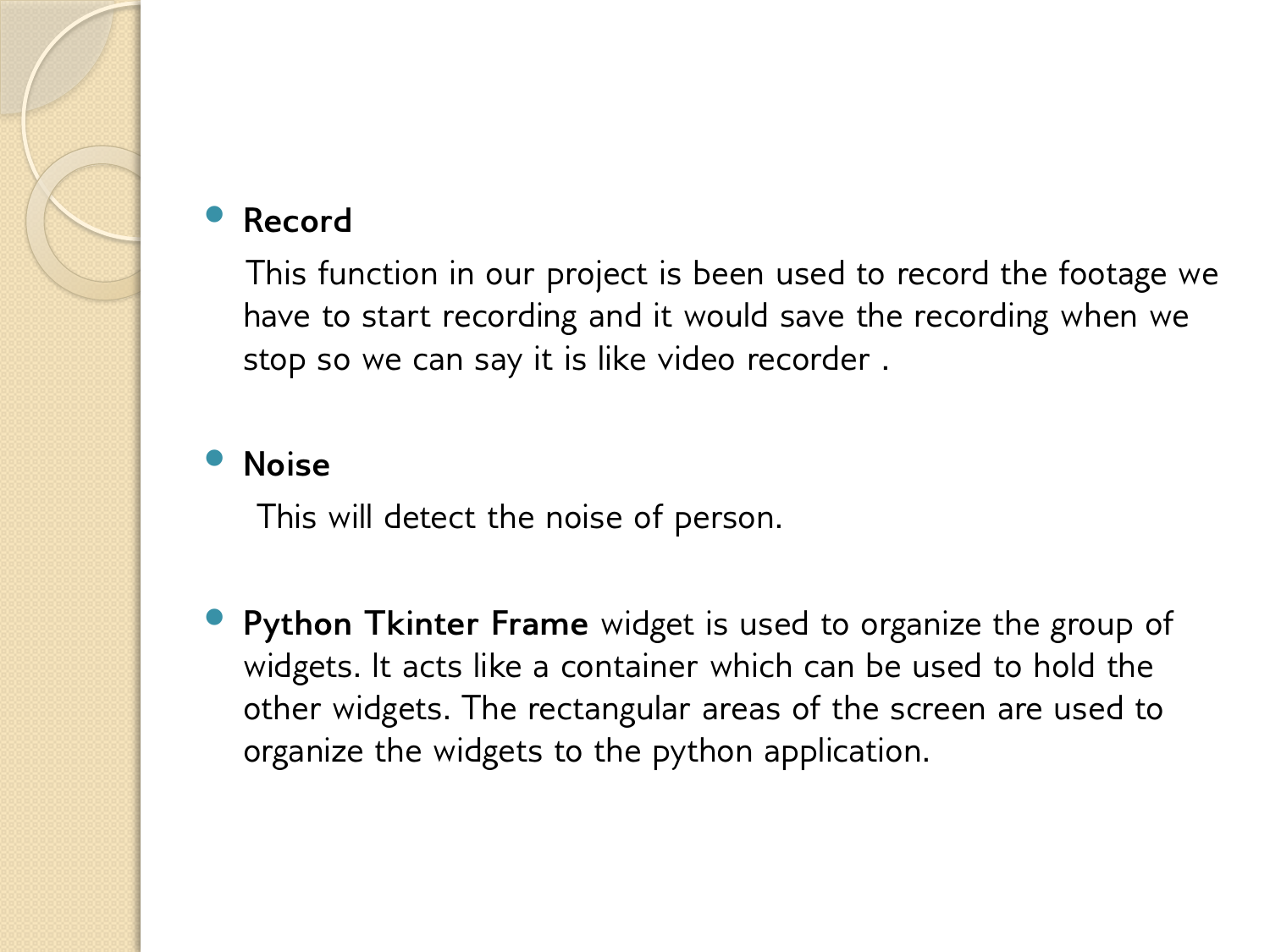

Record
    This function in our project is been used to record the footage we have to start recording and it would save the recording when we  stop so we can say it is like video recorder .

Noise
     This will detect the noise of person.

Python Tkinter Frame widget is used to organize the group of widgets. It acts like a container which can be used to hold the other widgets. The rectangular areas of the screen are used to organize the widgets to the python application.